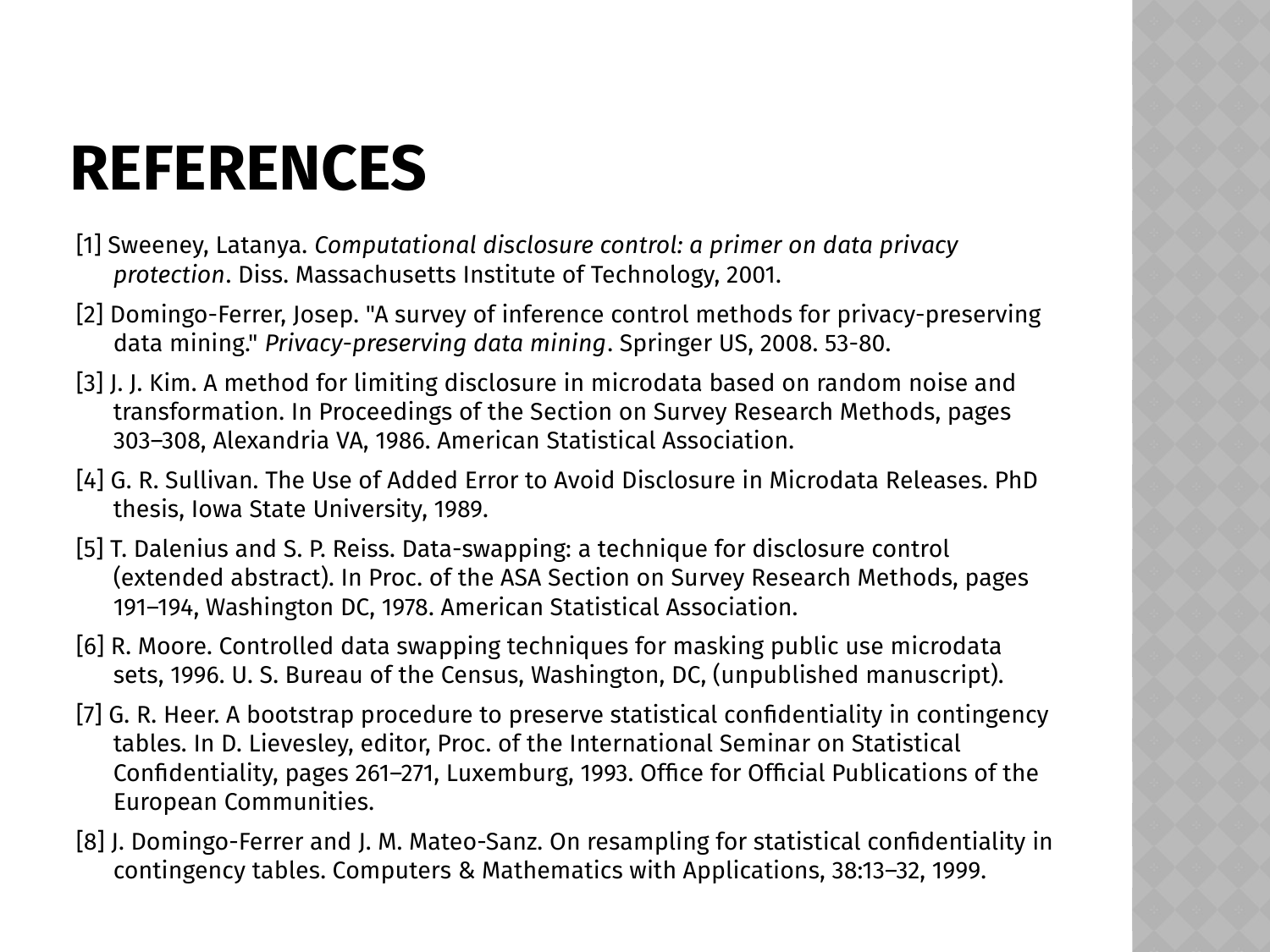

# References
[1] Sweeney, Latanya. Computational disclosure control: a primer on data privacy protection. Diss. Massachusetts Institute of Technology, 2001.
[2] Domingo-Ferrer, Josep. "A survey of inference control methods for privacy-preserving data mining." Privacy-preserving data mining. Springer US, 2008. 53-80.
[3] J. J. Kim. A method for limiting disclosure in microdata based on random noise and transformation. In Proceedings of the Section on Survey Research Methods, pages 303–308, Alexandria VA, 1986. American Statistical Association.
[4] G. R. Sullivan. The Use of Added Error to Avoid Disclosure in Microdata Releases. PhD thesis, Iowa State University, 1989.
[5] T. Dalenius and S. P. Reiss. Data-swapping: a technique for disclosure control (extended abstract). In Proc. of the ASA Section on Survey Research Methods, pages 191–194, Washington DC, 1978. American Statistical Association.
[6] R. Moore. Controlled data swapping techniques for masking public use microdata sets, 1996. U. S. Bureau of the Census, Washington, DC, (unpublished manuscript).
[7] G. R. Heer. A bootstrap procedure to preserve statistical confidentiality in contingency tables. In D. Lievesley, editor, Proc. of the International Seminar on Statistical Confidentiality, pages 261–271, Luxemburg, 1993. Office for Official Publications of the European Communities.
[8] J. Domingo-Ferrer and J. M. Mateo-Sanz. On resampling for statistical confidentiality in contingency tables. Computers & Mathematics with Applications, 38:13–32, 1999.